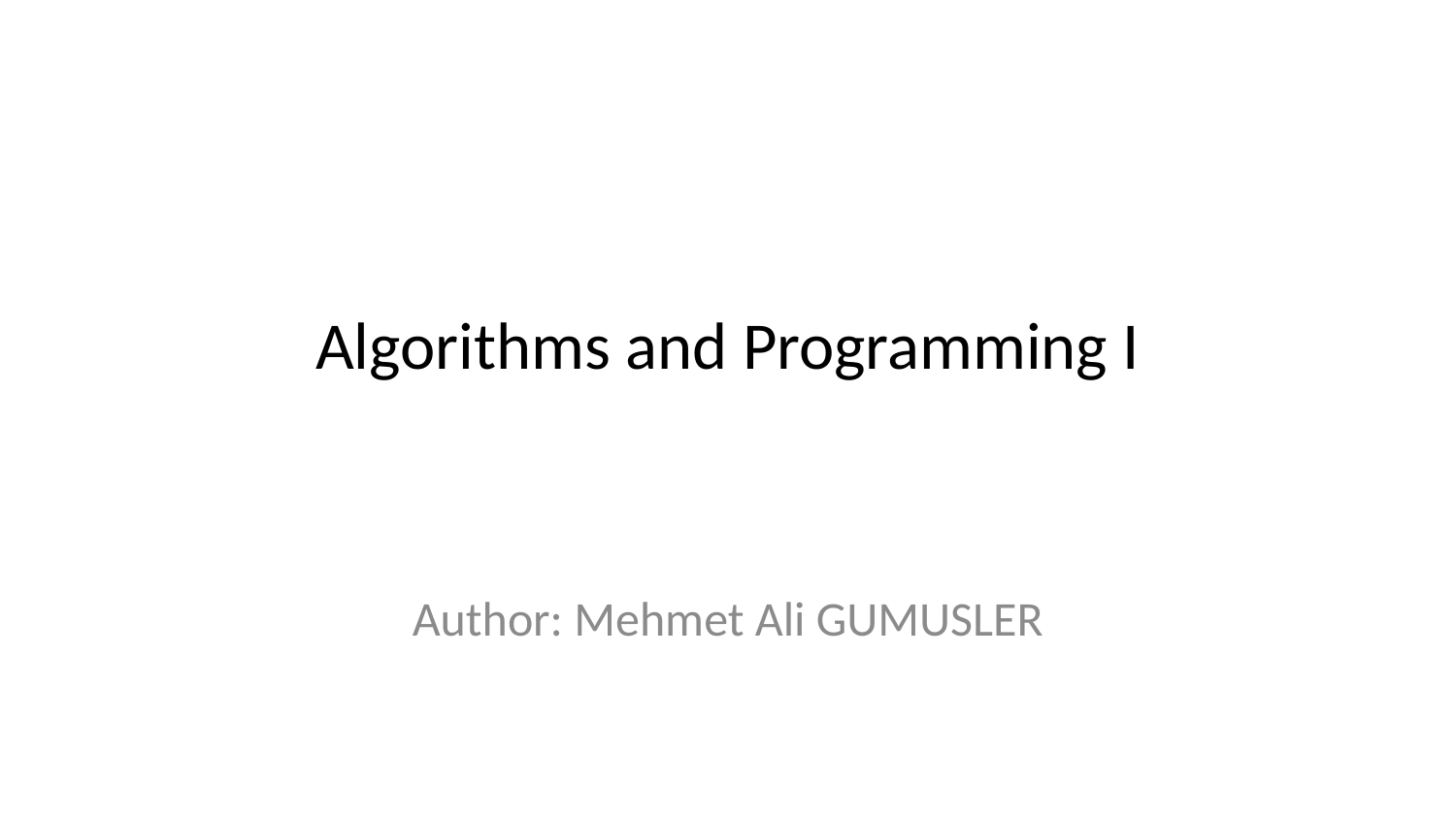

# Algorithms and Programming I
Author: Mehmet Ali GUMUSLER